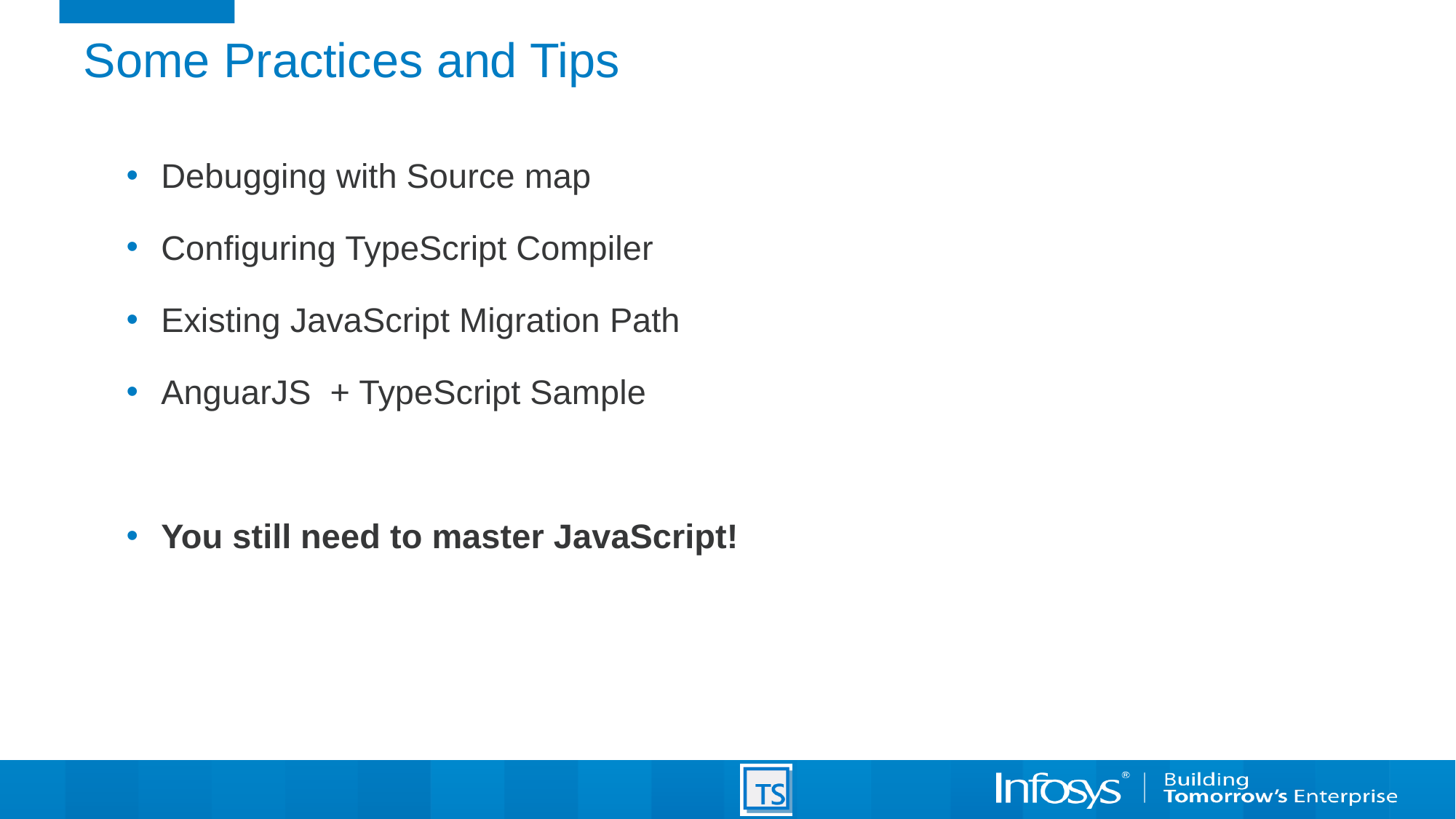

# Some Practices and Tips
Debugging with Source map
Configuring TypeScript Compiler
Existing JavaScript Migration Path
AnguarJS  + TypeScript Sample

You still need to master JavaScript!